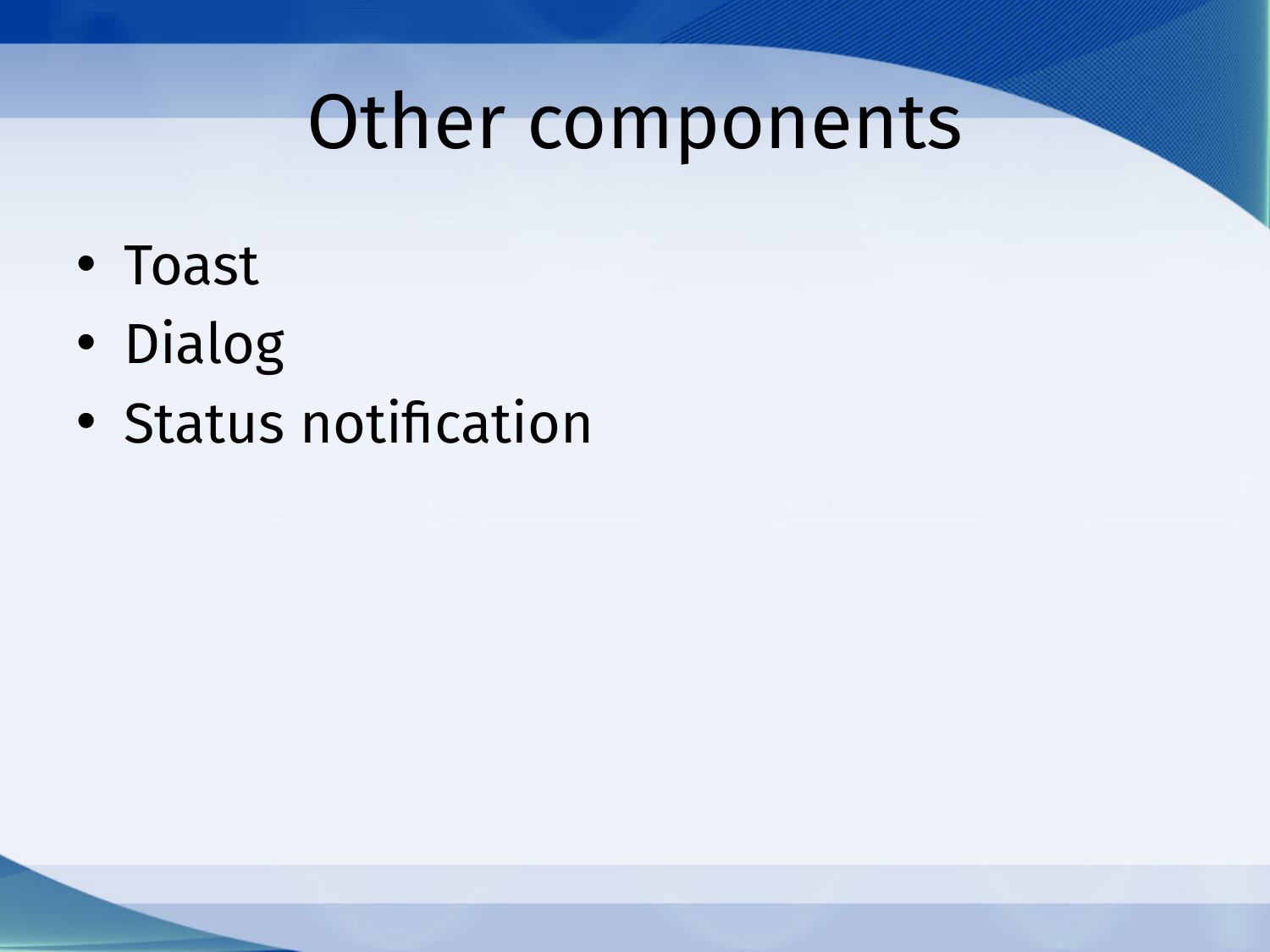

# Other components
Toast
Dialog
Status notification